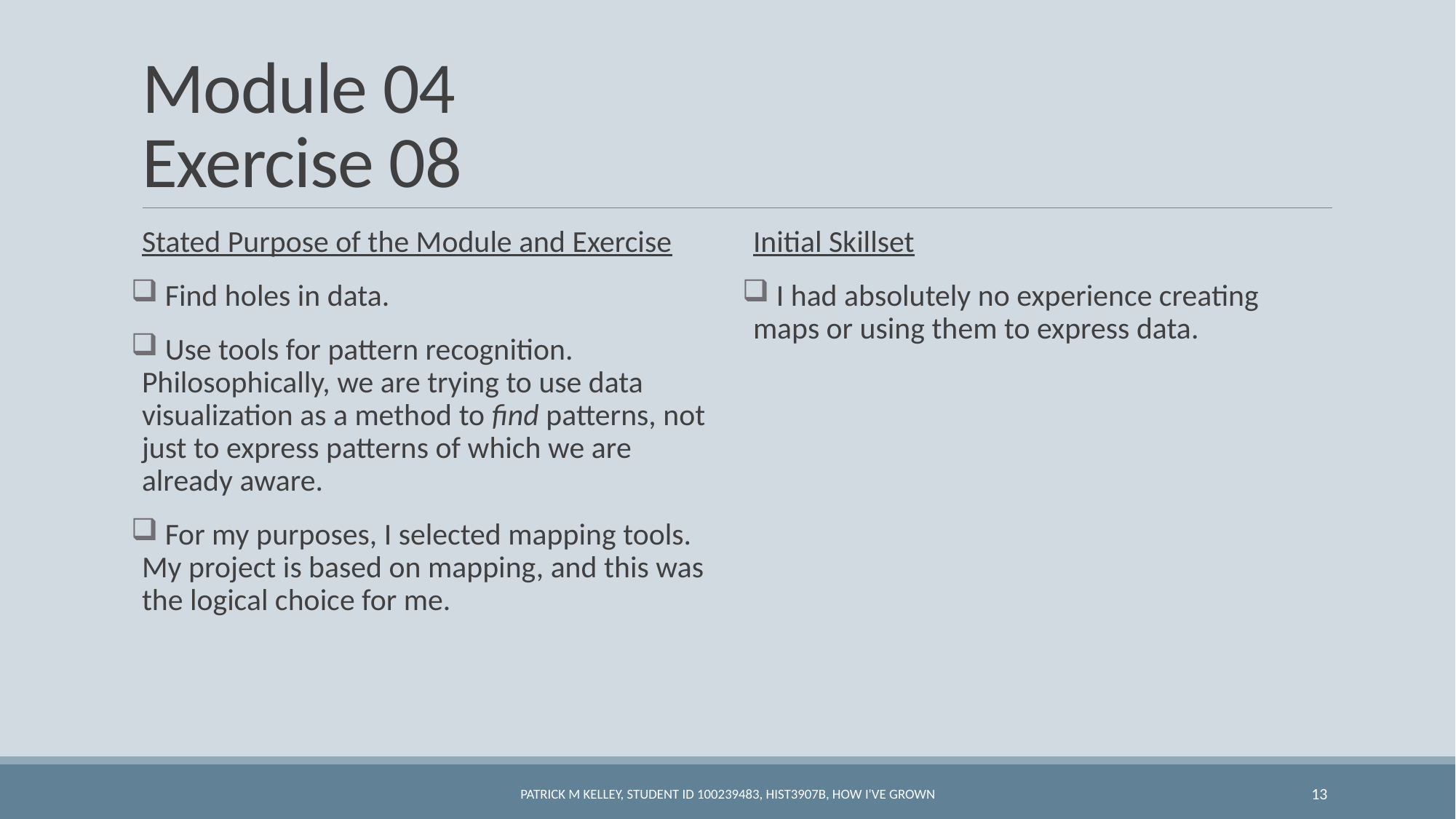

# Module 04 Exercise 08
Stated Purpose of the Module and Exercise
 Find holes in data.
 Use tools for pattern recognition.  Philosophically, we are trying to use data visualization as a method to find patterns, not just to express patterns of which we are already aware.
 For my purposes, I selected mapping tools.  My project is based on mapping, and this was the logical choice for me.
Initial Skillset
 I had absolutely no experience creating maps or using them to express data.
Patrick M Kelley, Student ID 100239483, HIST3907B, How I've Grown
13